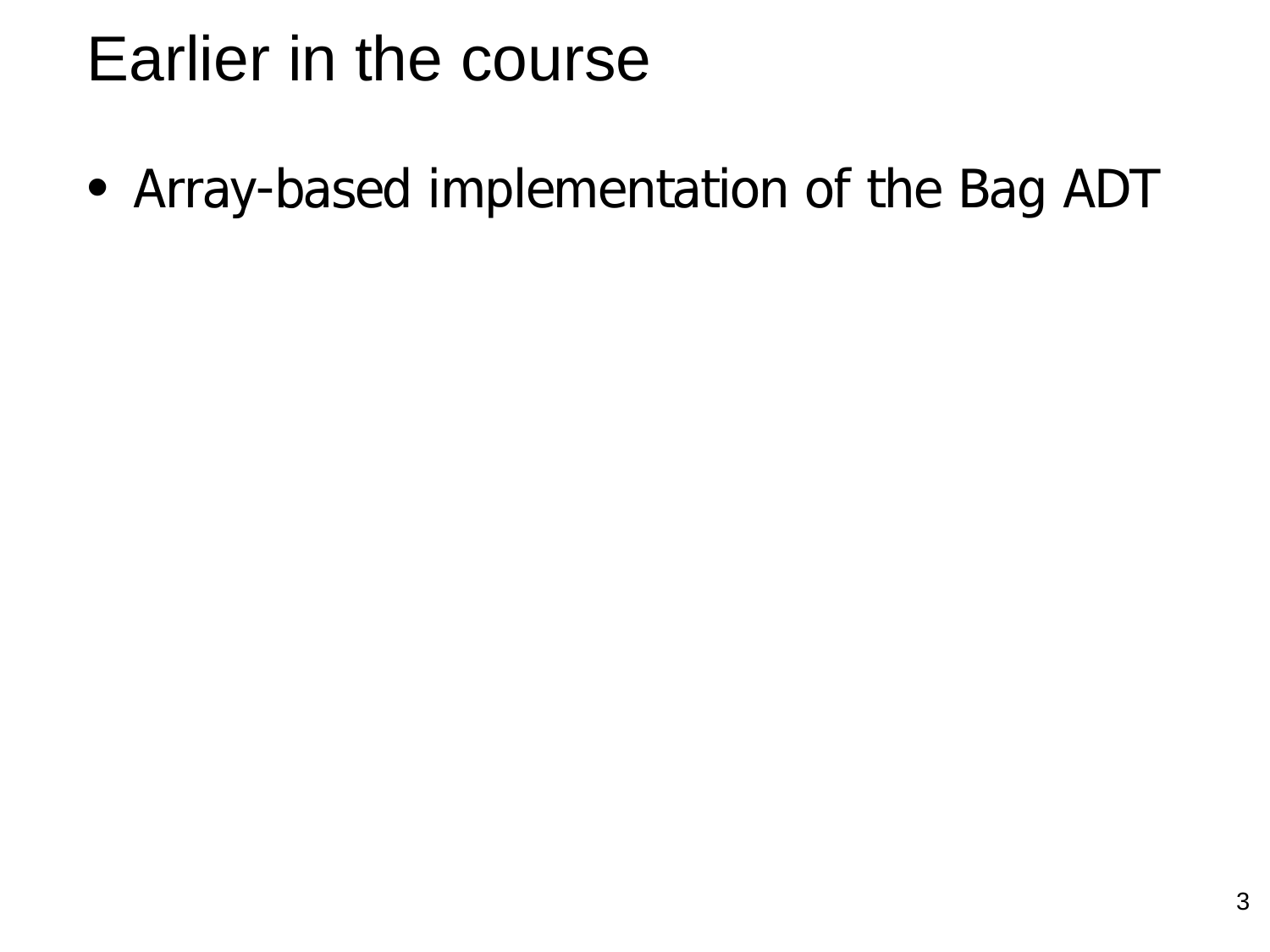

# Earlier in the course
Array-based implementation of the Bag ADT
3